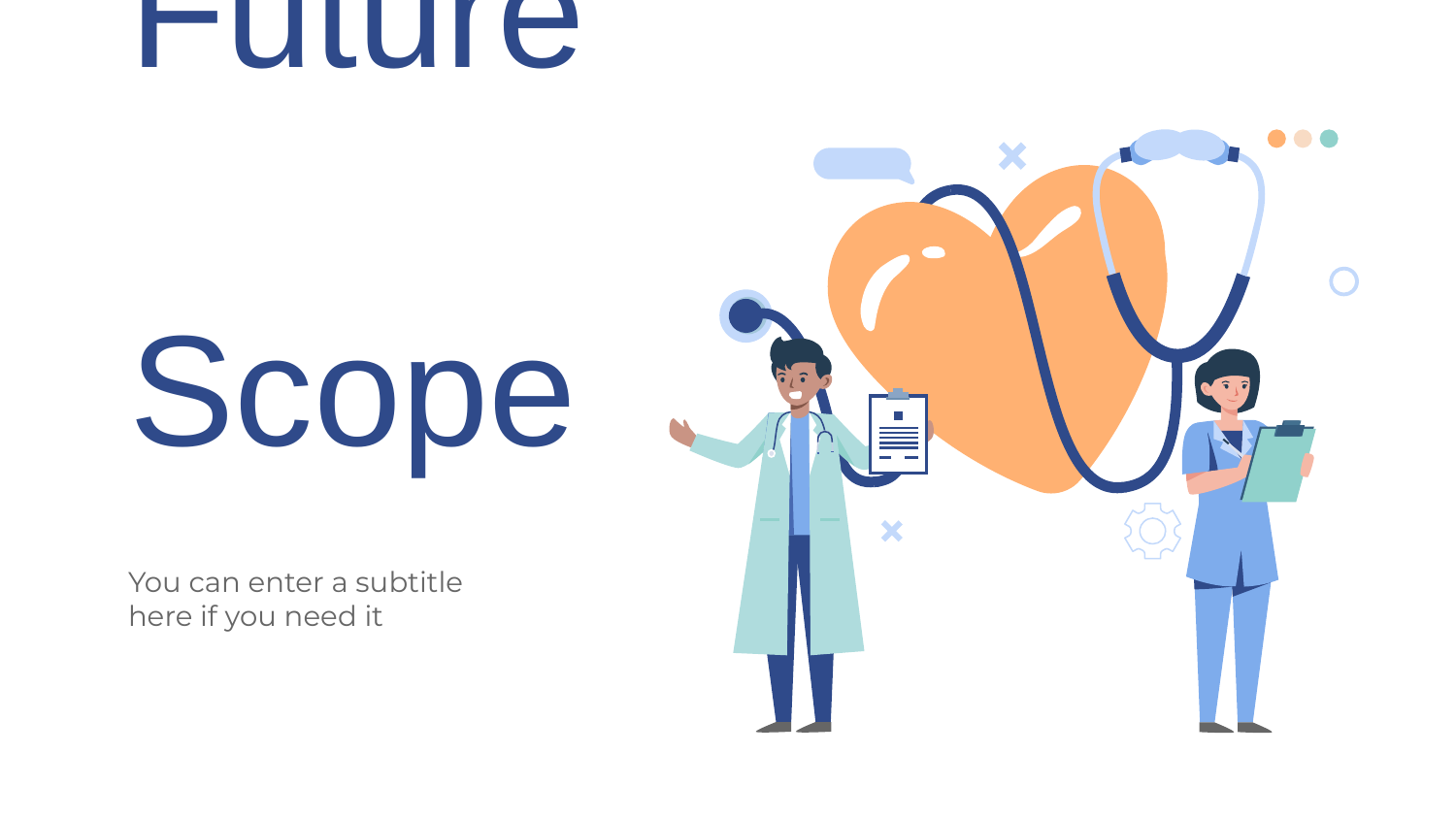

Future
Scope
You can enter a subtitle here if you need it